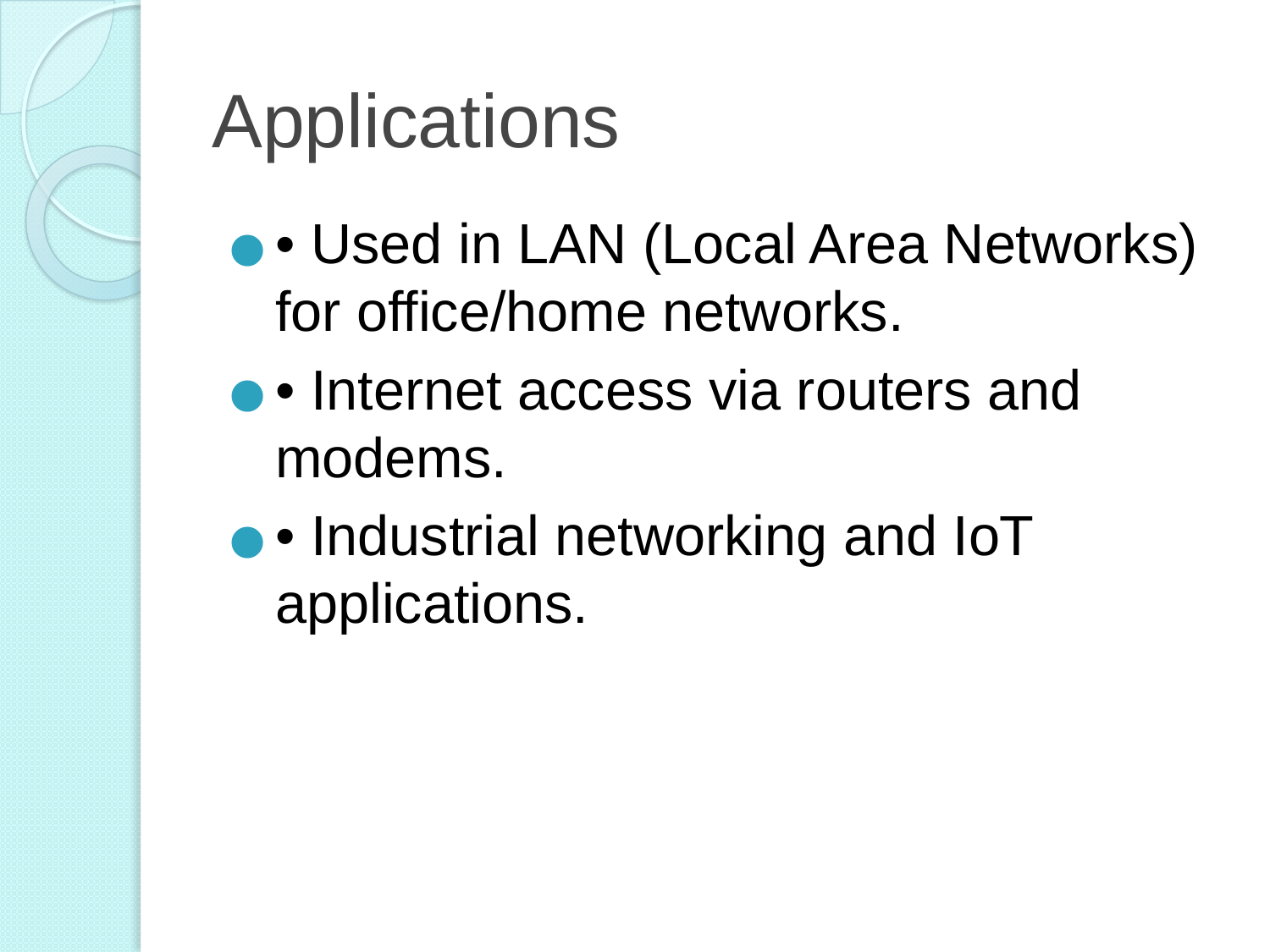

# Applications
• Used in LAN (Local Area Networks) for office/home networks.
• Internet access via routers and modems.
• Industrial networking and IoT applications.